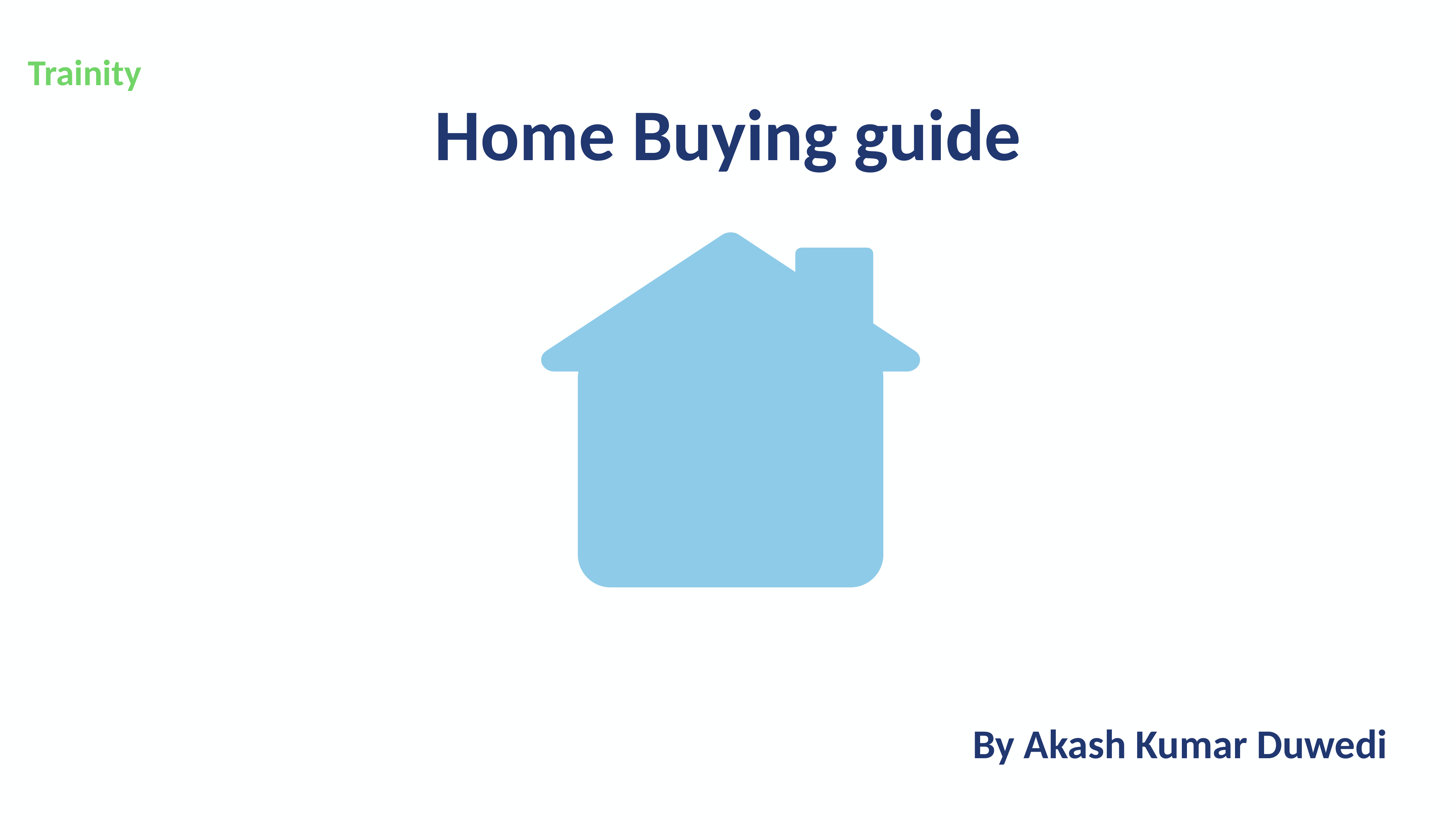

Trainity
Home Buying guide

By Akash Kumar Duwedi